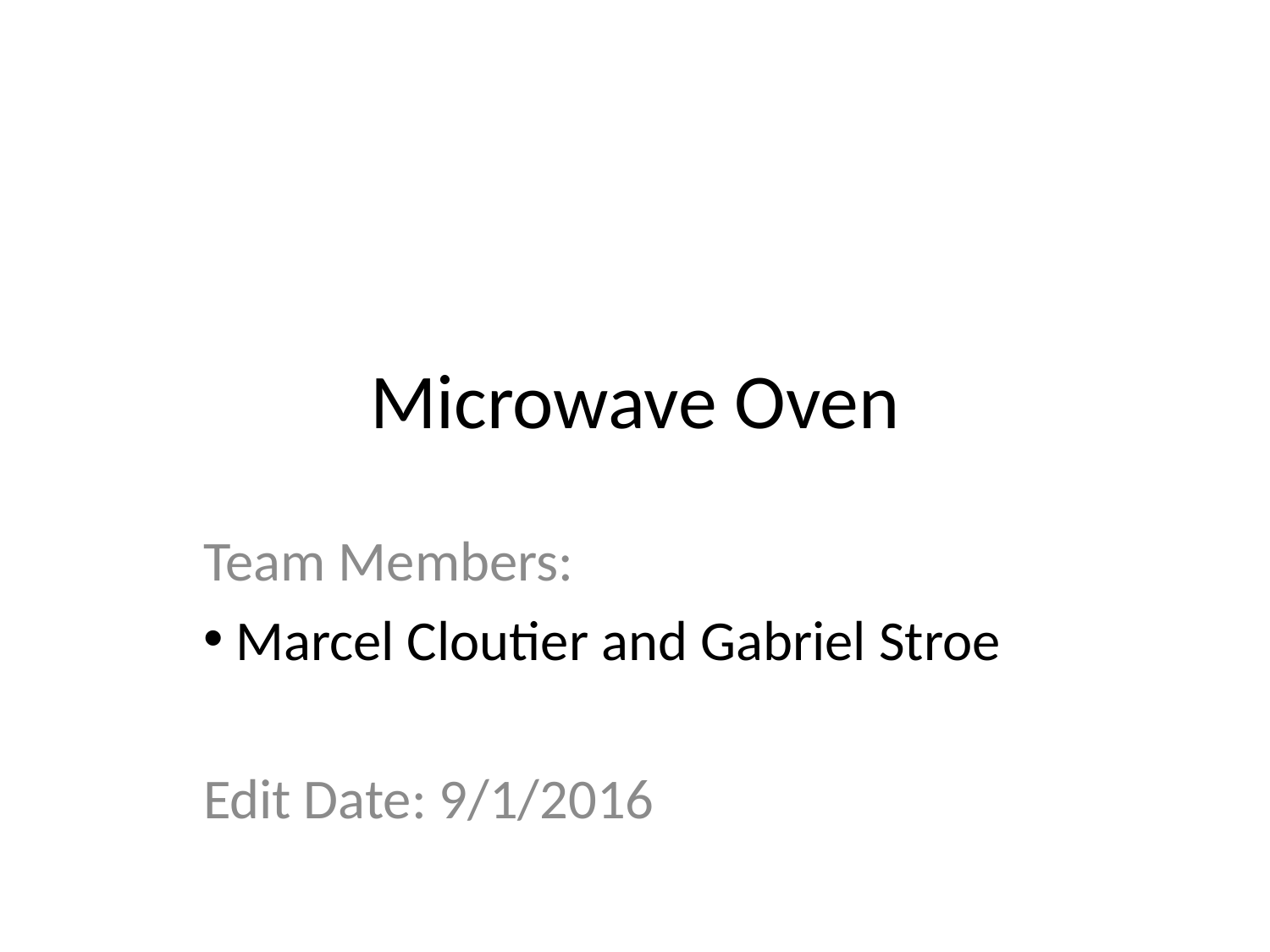

# Microwave Oven
Team Members:
Marcel Cloutier and Gabriel Stroe

Edit Date: 9/1/2016